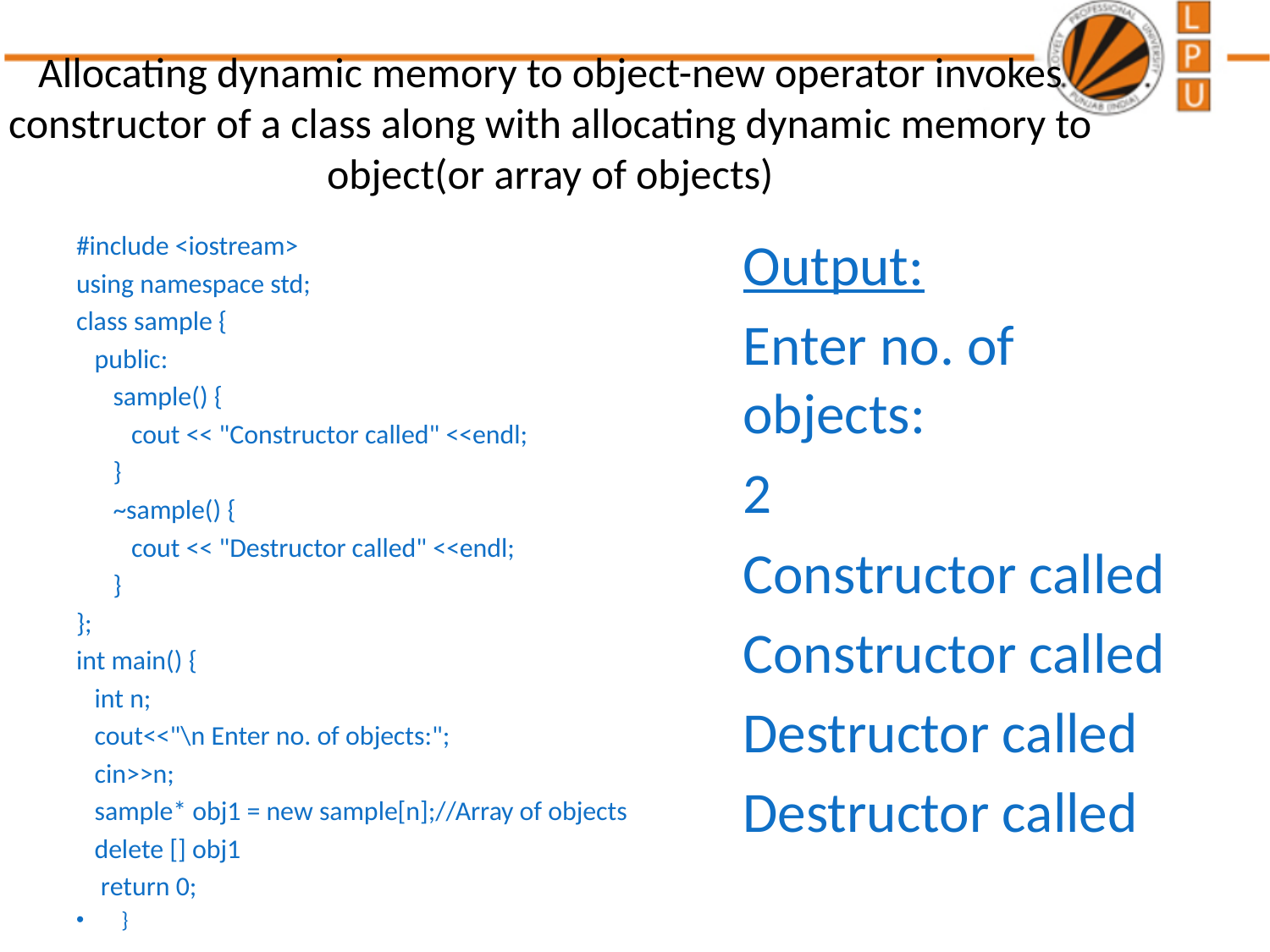

# Allocating dynamic memory to object-new operator invokes constructor of a class along with allocating dynamic memory to object(or array of objects)
#include <iostream>
using namespace std;
class sample {
   public:
      sample() {
         cout << "Constructor called" <<endl;
      }
      ~sample() {
         cout << "Destructor called" <<endl;
      }
};
int main() {
   int n;
   cout<<"\n Enter no. of objects:";
   cin>>n;
   sample* obj1 = new sample[n];//Array of objects
   delete [] obj1
    return 0;
}
Output:
Enter no. of objects:
2
Constructor called
Constructor called
Destructor called
Destructor called